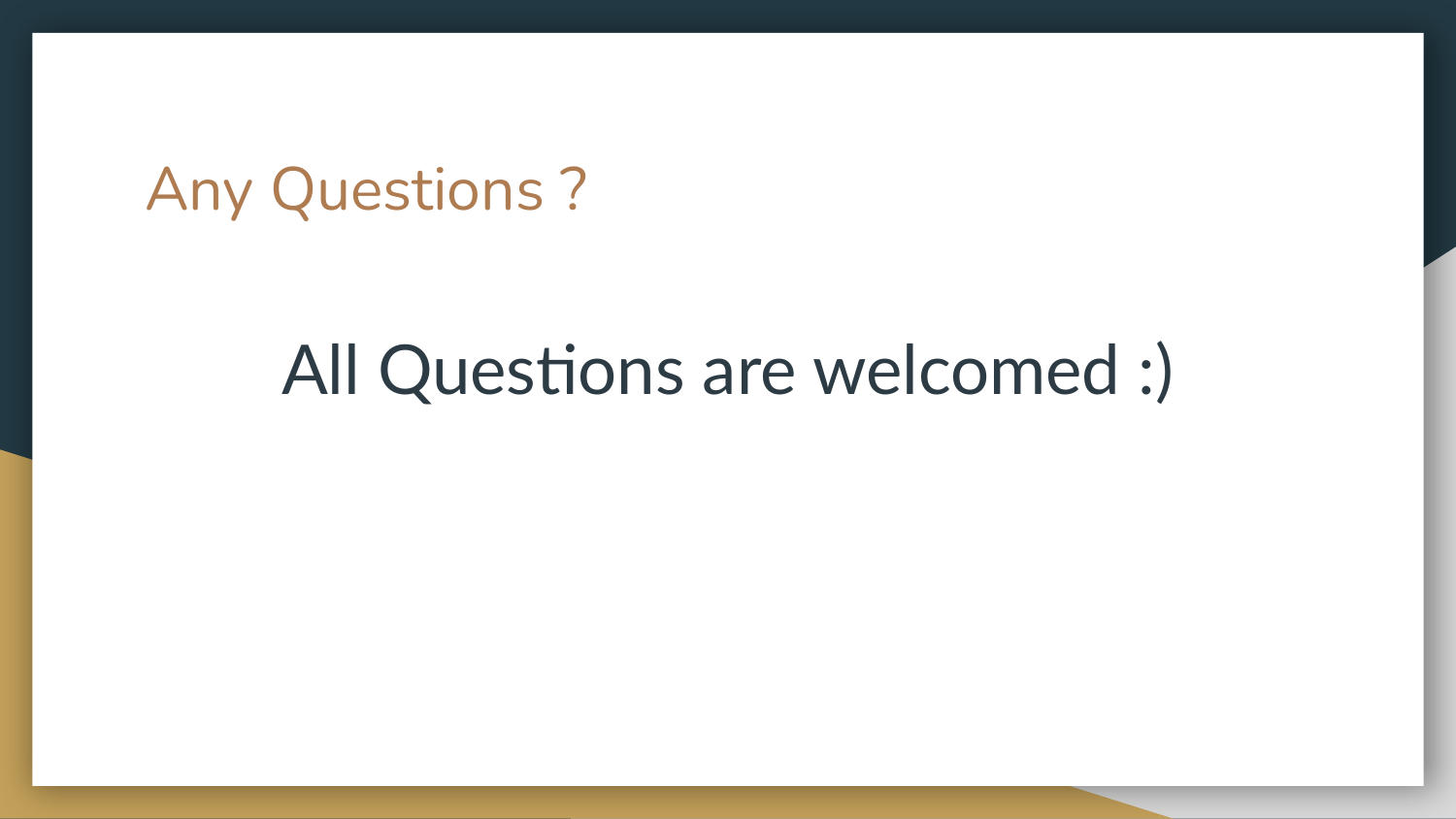

# Any Questions ?
All Questions are welcomed :)